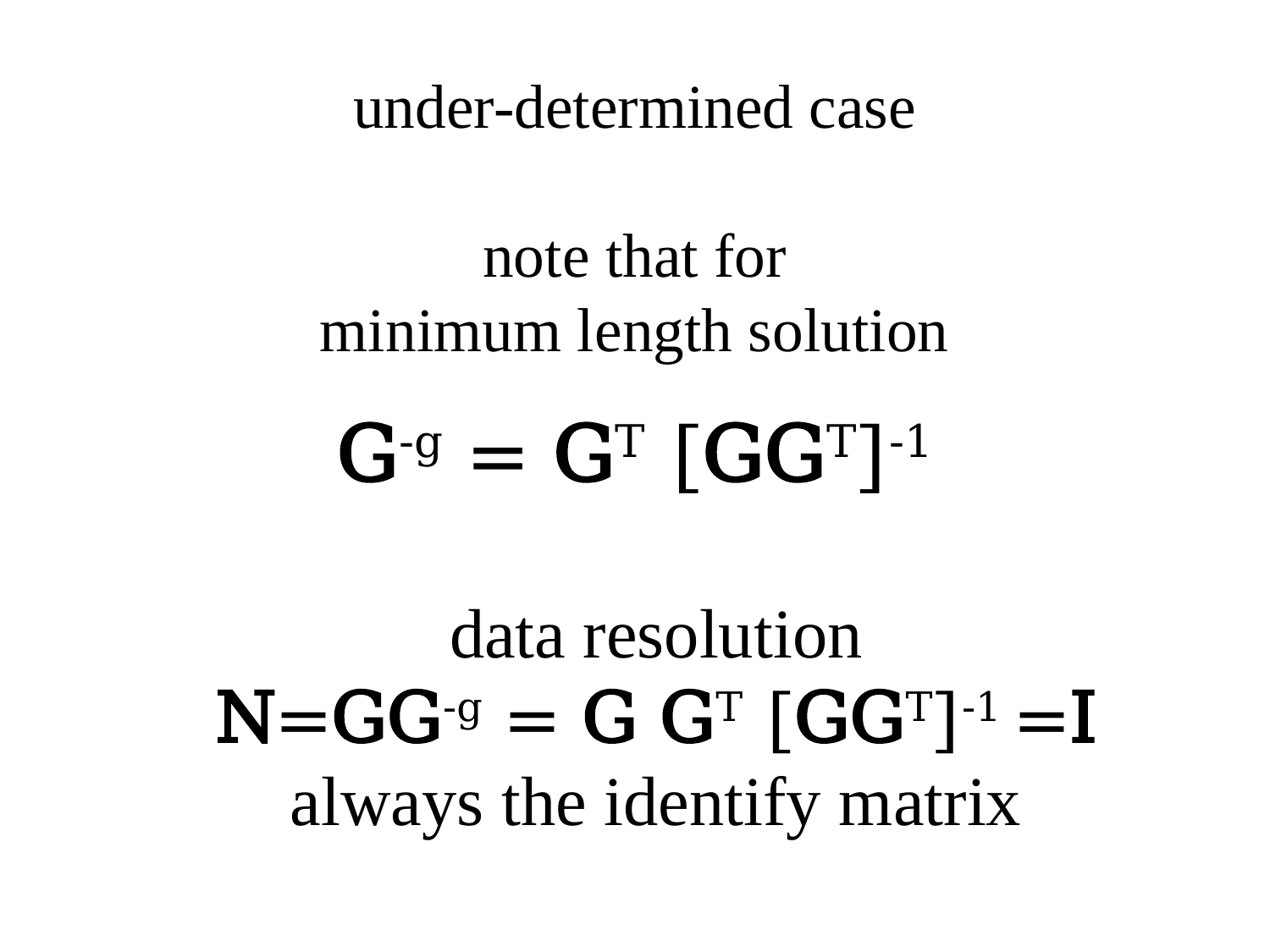

# under-determined case note that for minimum length solution
G-g = GT [GGT]-1
data resolution
N=GG-g = G GT [GGT]-1 =I
always the identify matrix